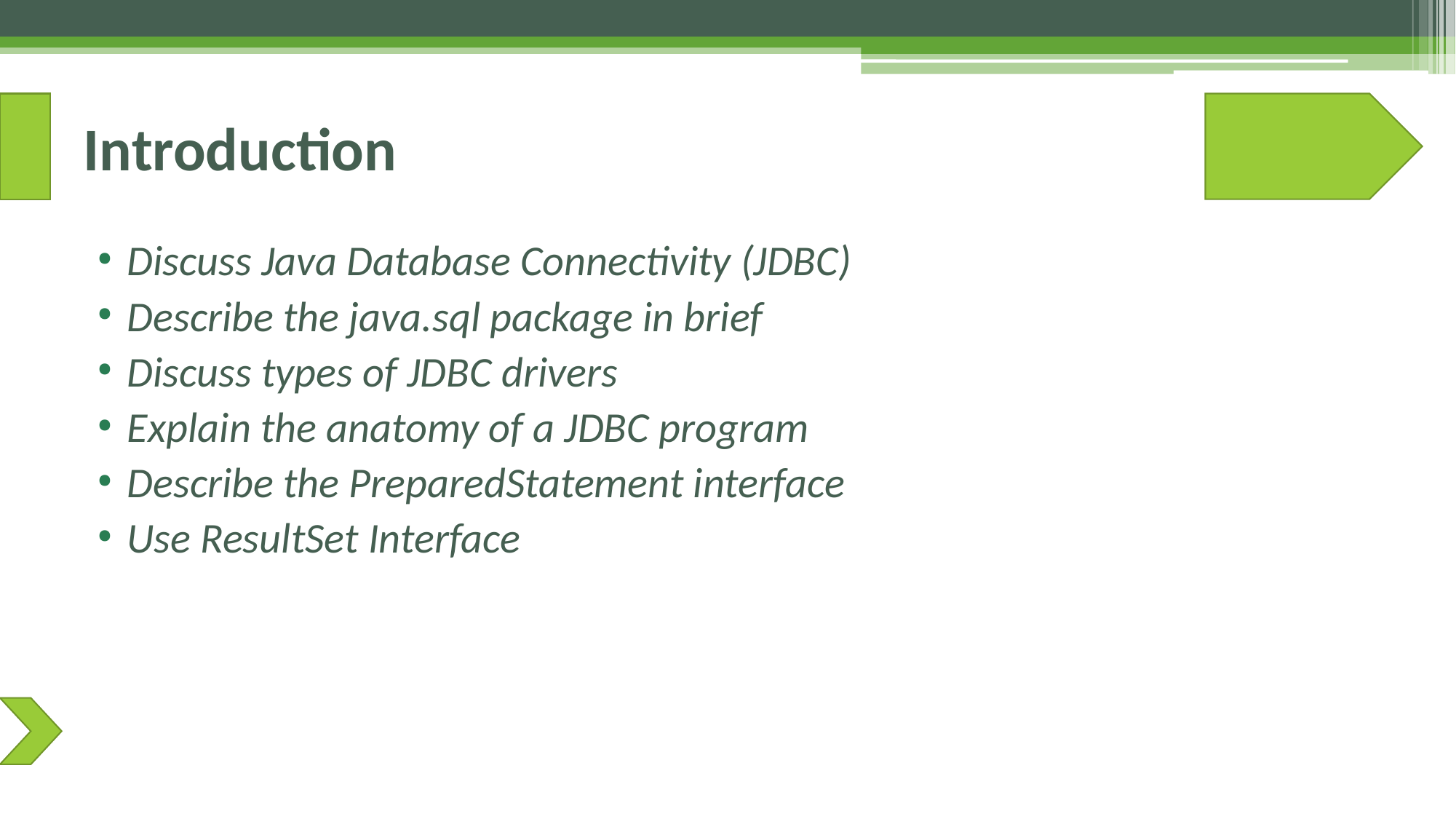

# Introduction
Discuss Java Database Connectivity (JDBC)
Describe the java.sql package in brief
Discuss types of JDBC drivers
Explain the anatomy of a JDBC program
Describe the PreparedStatement interface
Use ResultSet Interface